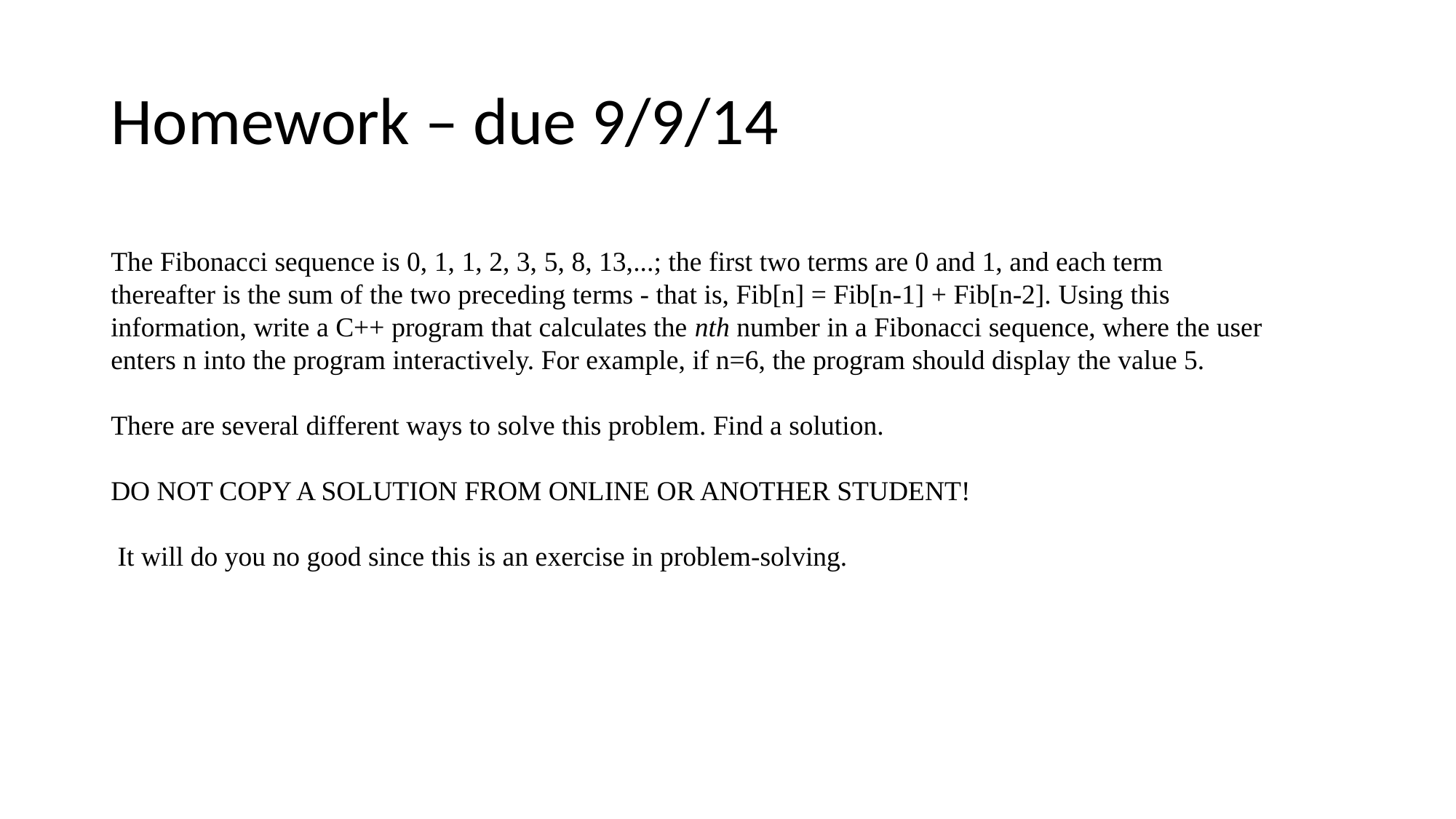

# Homework – due 9/9/14
The Fibonacci sequence is 0, 1, 1, 2, 3, 5, 8, 13,...; the first two terms are 0 and 1, and each term thereafter is the sum of the two preceding terms - that is, Fib[n] = Fib[n-1] + Fib[n-2]. Using this information, write a C++ program that calculates the nth number in a Fibonacci sequence, where the user enters n into the program interactively. For example, if n=6, the program should display the value 5.

There are several different ways to solve this problem. Find a solution.

DO NOT COPY A SOLUTION FROM ONLINE OR ANOTHER STUDENT!

 It will do you no good since this is an exercise in problem-solving.